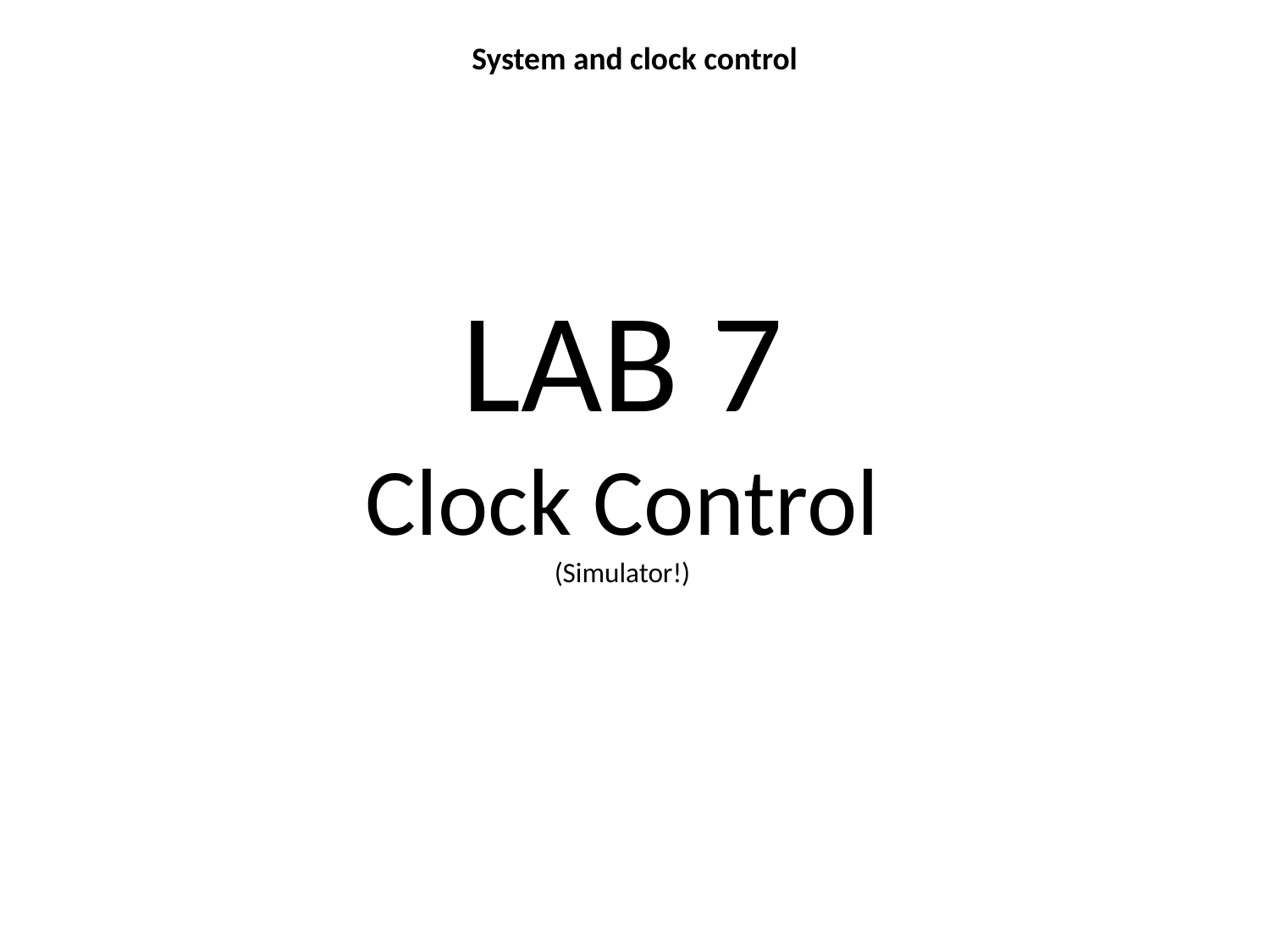

System and clock control
LAB 7
Clock Control
(Simulator!)